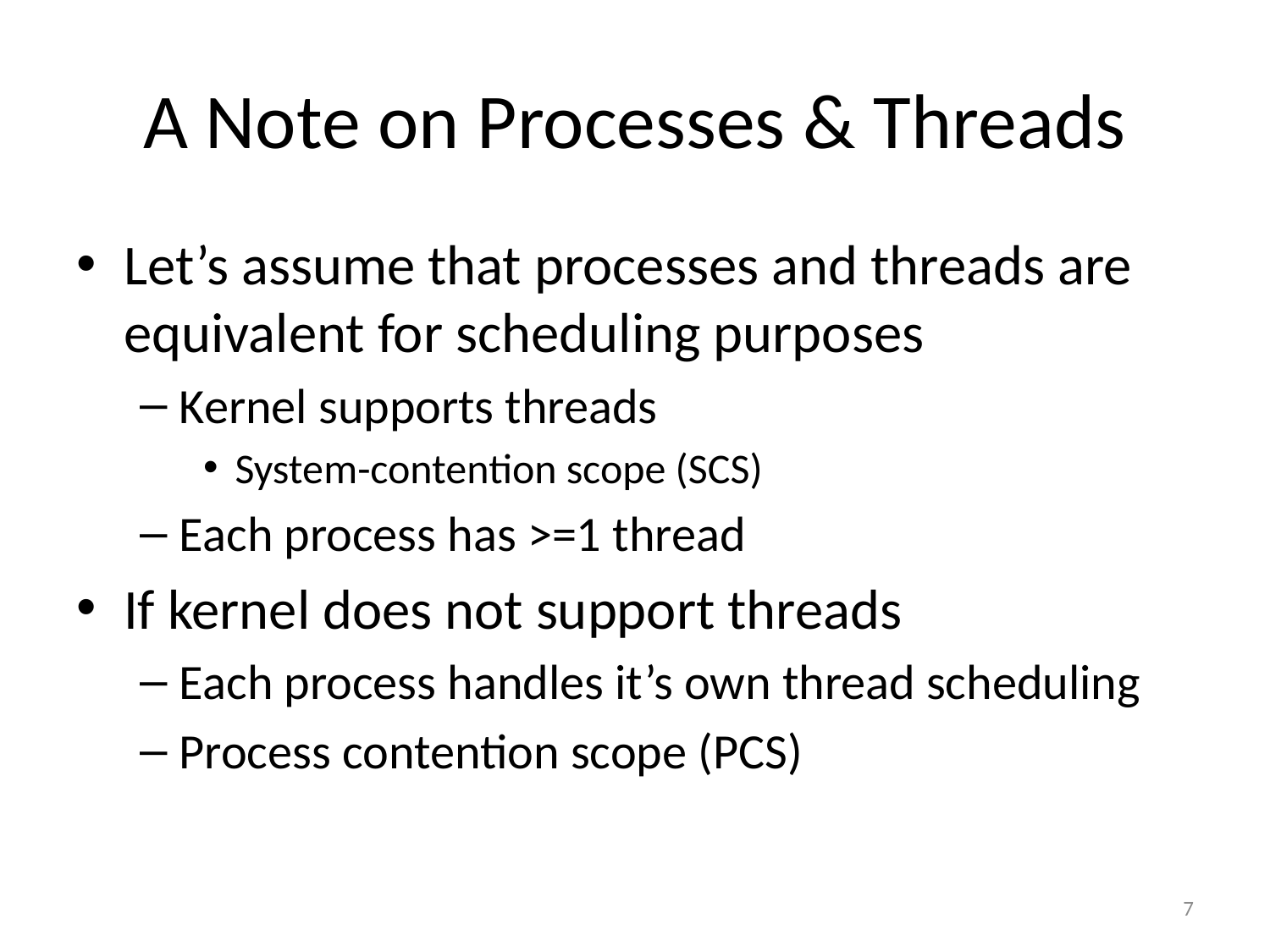

# A Note on Processes & Threads
Let’s assume that processes and threads are equivalent for scheduling purposes
Kernel supports threads
System-contention scope (SCS)
Each process has >=1 thread
If kernel does not support threads
Each process handles it’s own thread scheduling
Process contention scope (PCS)
7